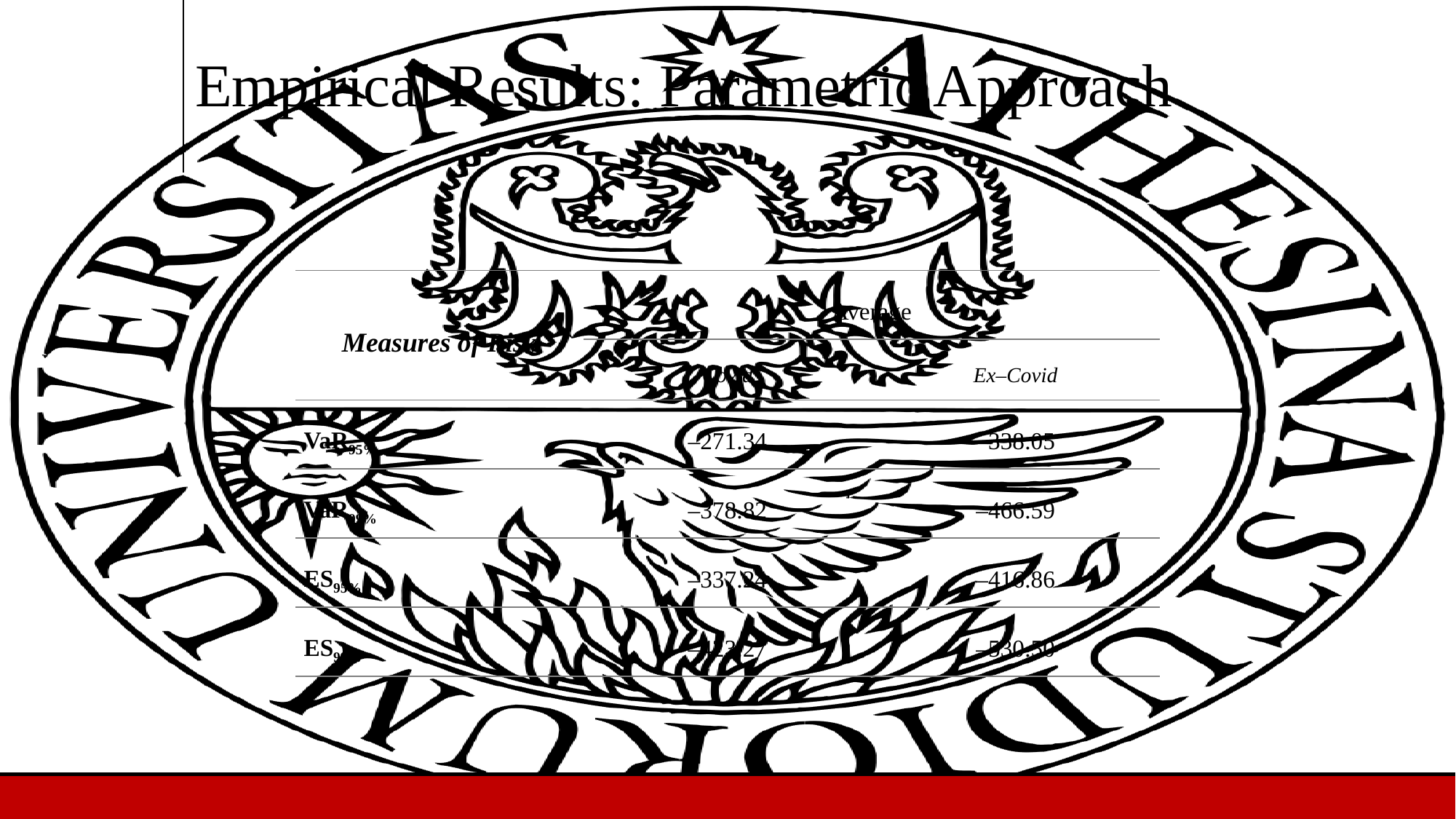

# Empirical Results: Parametric Approach
| Measures of Risk | Average |  |
| --- | --- | --- |
|  | Covid | Ex–Covid |
| VaR95% | –271.34 | –338.05 |
| VaR99% | –378.82 | –466.59 |
| ES95% | –337.24 | –416.86 |
| ES99% | –423.27 | –530.50 |
12